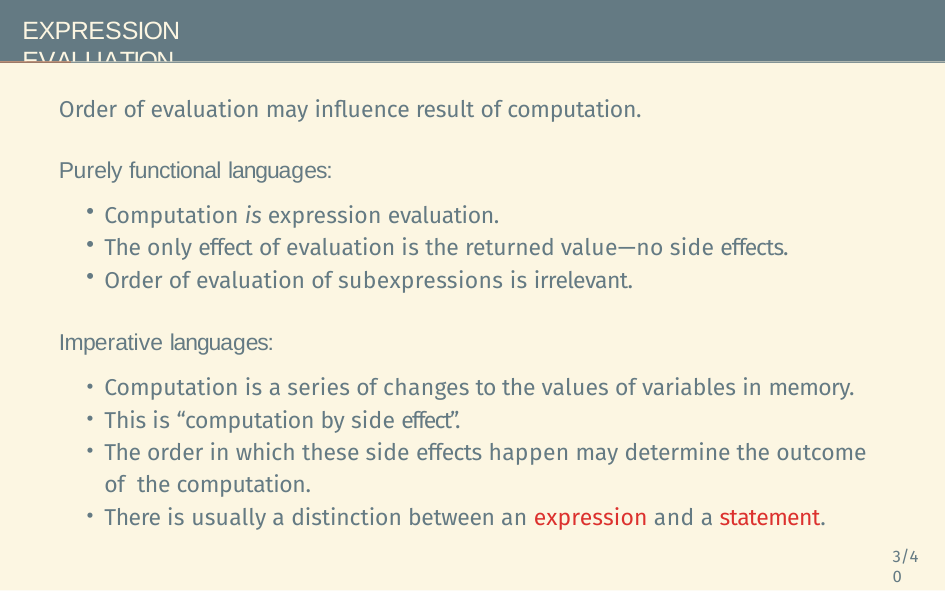

# EXPRESSION EVALUATION

Order of evaluation may inﬂuence result of computation.

Purely functional languages:
Computation is expression evaluation.
The only effect of evaluation is the returned value—no side effects.
Order of evaluation of subexpressions is irrelevant.

Imperative languages:
Computation is a series of changes to the values of variables in memory.
This is “computation by side effect”.
The order in which these side effects happen may determine the outcome of  the computation.
There is usually a distinction between an expression and a statement.
3/40